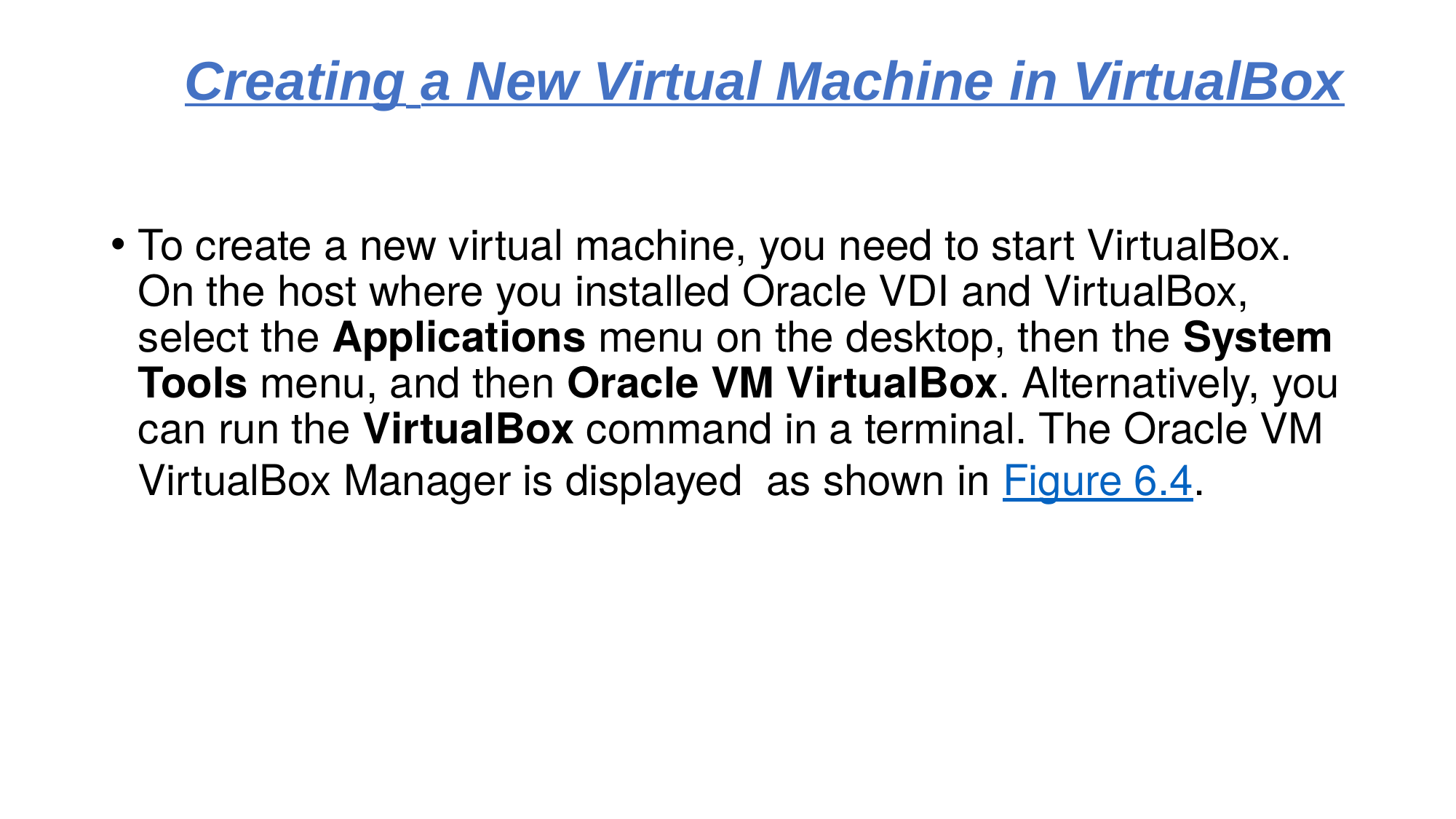

# Creating a New Virtual Machine in VirtualBox
To create a new virtual machine, you need to start VirtualBox. On the host where you installed Oracle VDI and VirtualBox, select the Applications menu on the desktop, then the System Tools menu, and then Oracle VM VirtualBox. Alternatively, you can run the VirtualBox command in a terminal. The Oracle VM VirtualBox Manager is displayed  as shown in Figure 6.4.